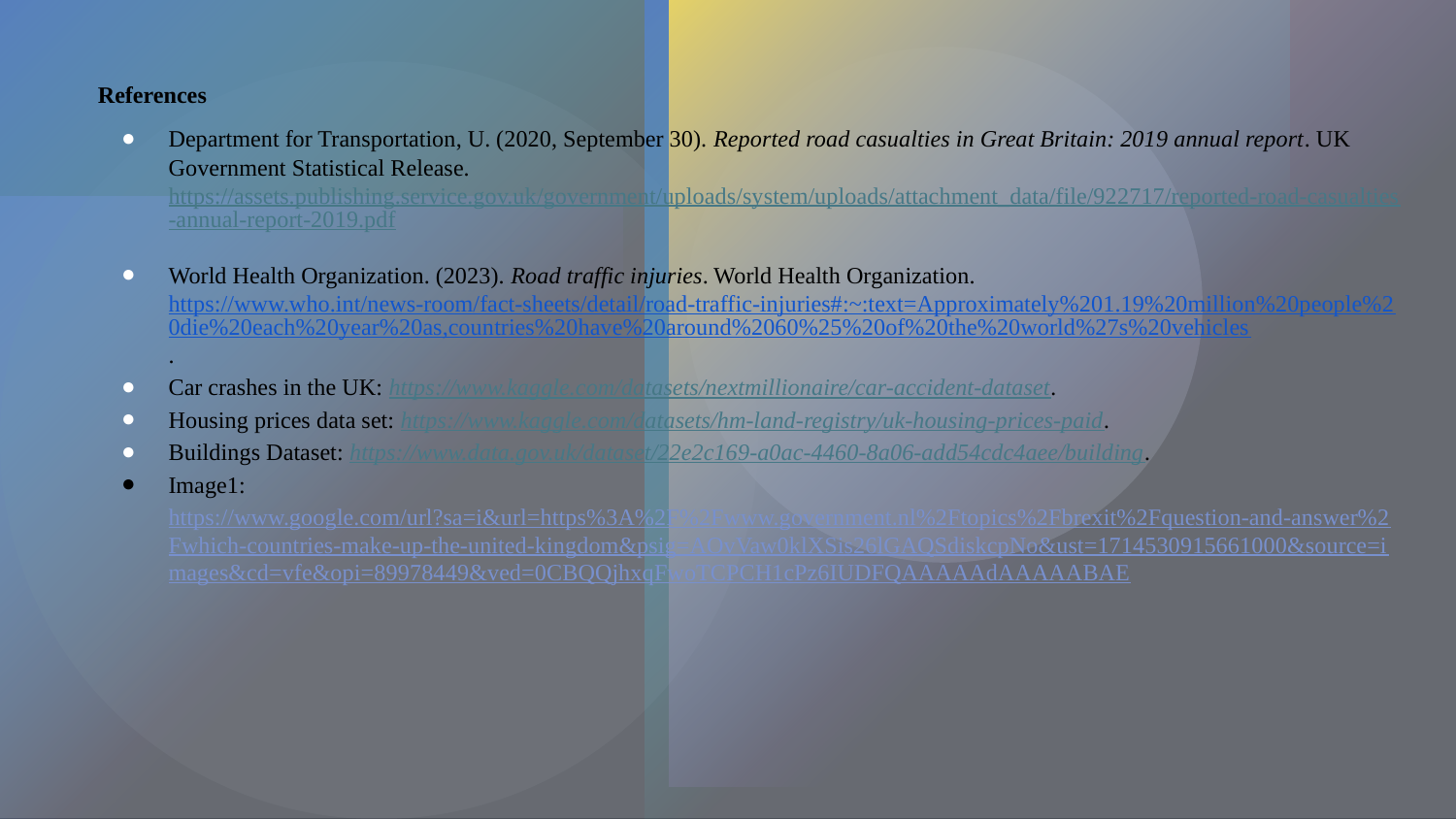

References
Department for Transportation, U. (2020, September 30). Reported road casualties in Great Britain: 2019 annual report. UK Government Statistical Release. https://assets.publishing.service.gov.uk/government/uploads/system/uploads/attachment_data/file/922717/reported-road-casualties-annual-report-2019.pdf
World Health Organization. (2023). Road traffic injuries. World Health Organization. https://www.who.int/news-room/fact-sheets/detail/road-traffic-injuries#:~:text=Approximately%201.19%20million%20people%20die%20each%20year%20as,countries%20have%20around%2060%25%20of%20the%20world%27s%20vehicles.
Car crashes in the UK: https://www.kaggle.com/datasets/nextmillionaire/car-accident-dataset.
Housing prices data set: https://www.kaggle.com/datasets/hm-land-registry/uk-housing-prices-paid.
Buildings Dataset: https://www.data.gov.uk/dataset/22e2c169-a0ac-4460-8a06-add54cdc4aee/building.
Image1: https://www.google.com/url?sa=i&url=https%3A%2F%2Fwww.government.nl%2Ftopics%2Fbrexit%2Fquestion-and-answer%2Fwhich-countries-make-up-the-united-kingdom&psig=AOvVaw0klXSis26lGAQSdiskcpNo&ust=1714530915661000&source=images&cd=vfe&opi=89978449&ved=0CBQQjhxqFwoTCPCH1cPz6IUDFQAAAAAdAAAAABAE